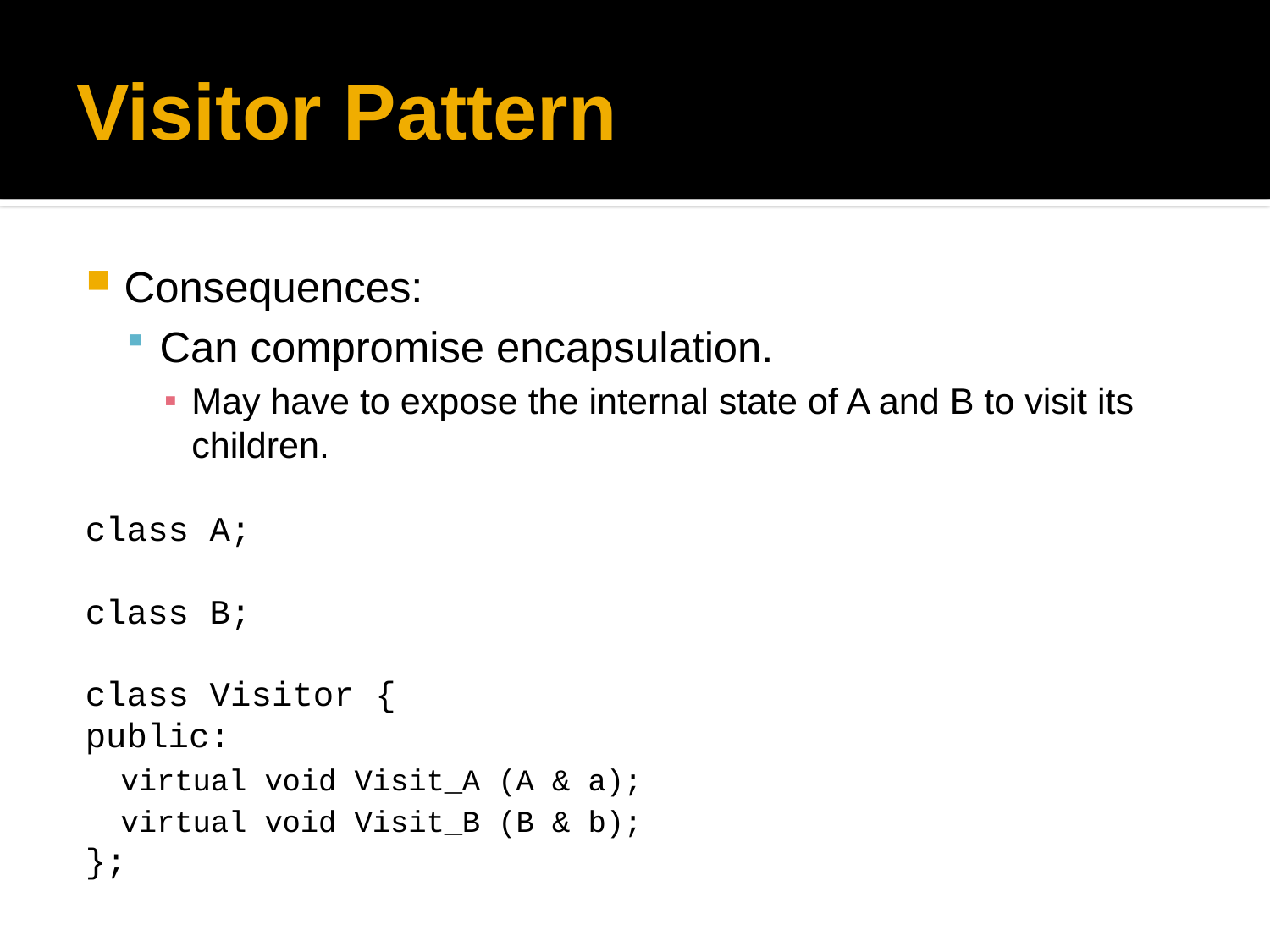

# Visitor Pattern
Consequences:
Can compromise encapsulation.
May have to expose the internal state of A and B to visit its children.

class A;

class B;

class Visitor {
	public:
	virtual void Visit_A (A & a);
	virtual void Visit_B (B & b);
};